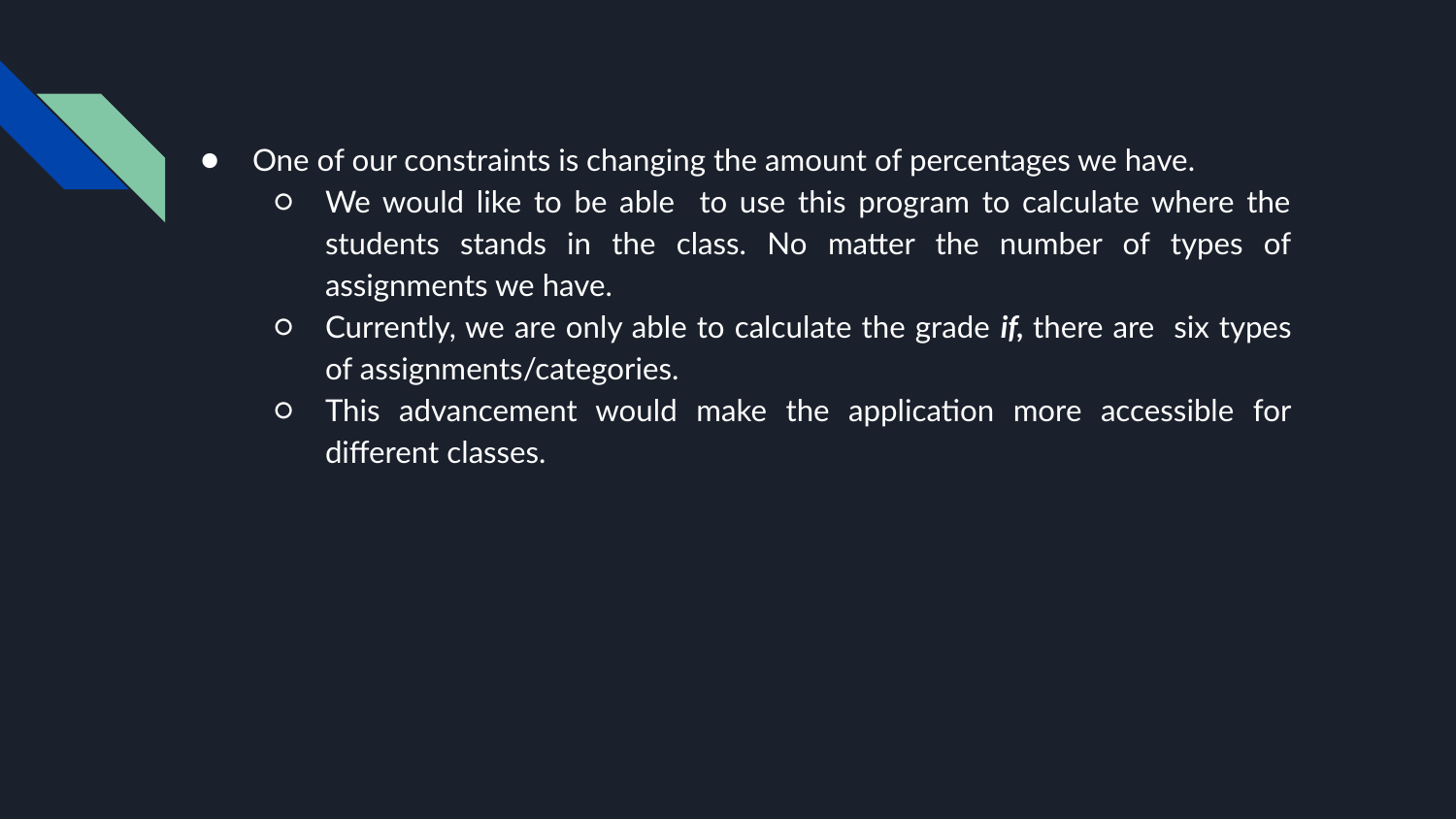

One of our constraints is changing the amount of percentages we have.
We would like to be able  to use this program to calculate where the students stands in the class. No matter the number of types of assignments we have.
Currently, we are only able to calculate the grade if, there are  six types of assignments/categories.
This advancement would make the application more accessible for different classes.

#